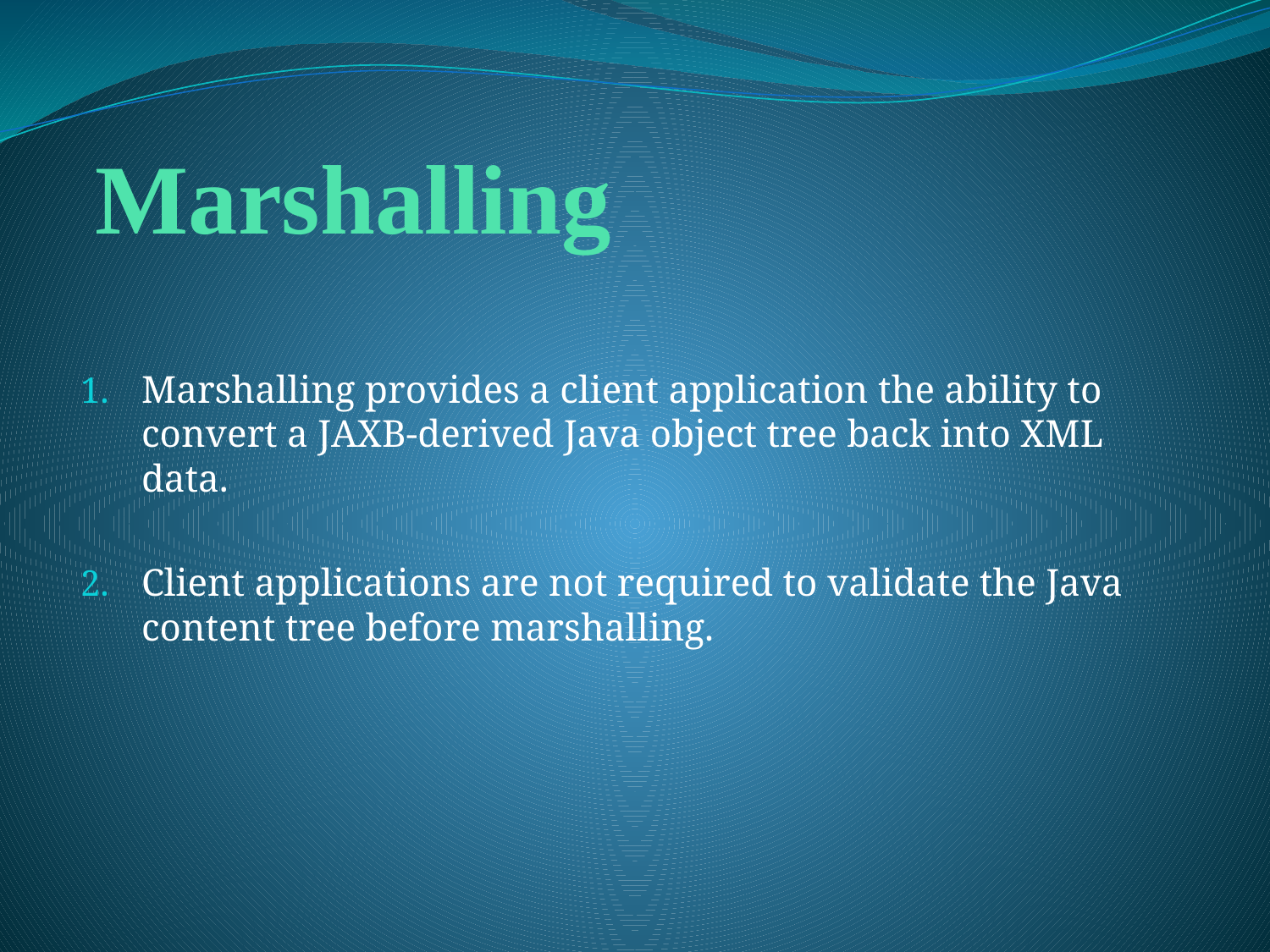

# Marshalling
Marshalling provides a client application the ability to convert a JAXB-derived Java object tree back into XML data.

Client applications are not required to validate the Java content tree before marshalling.